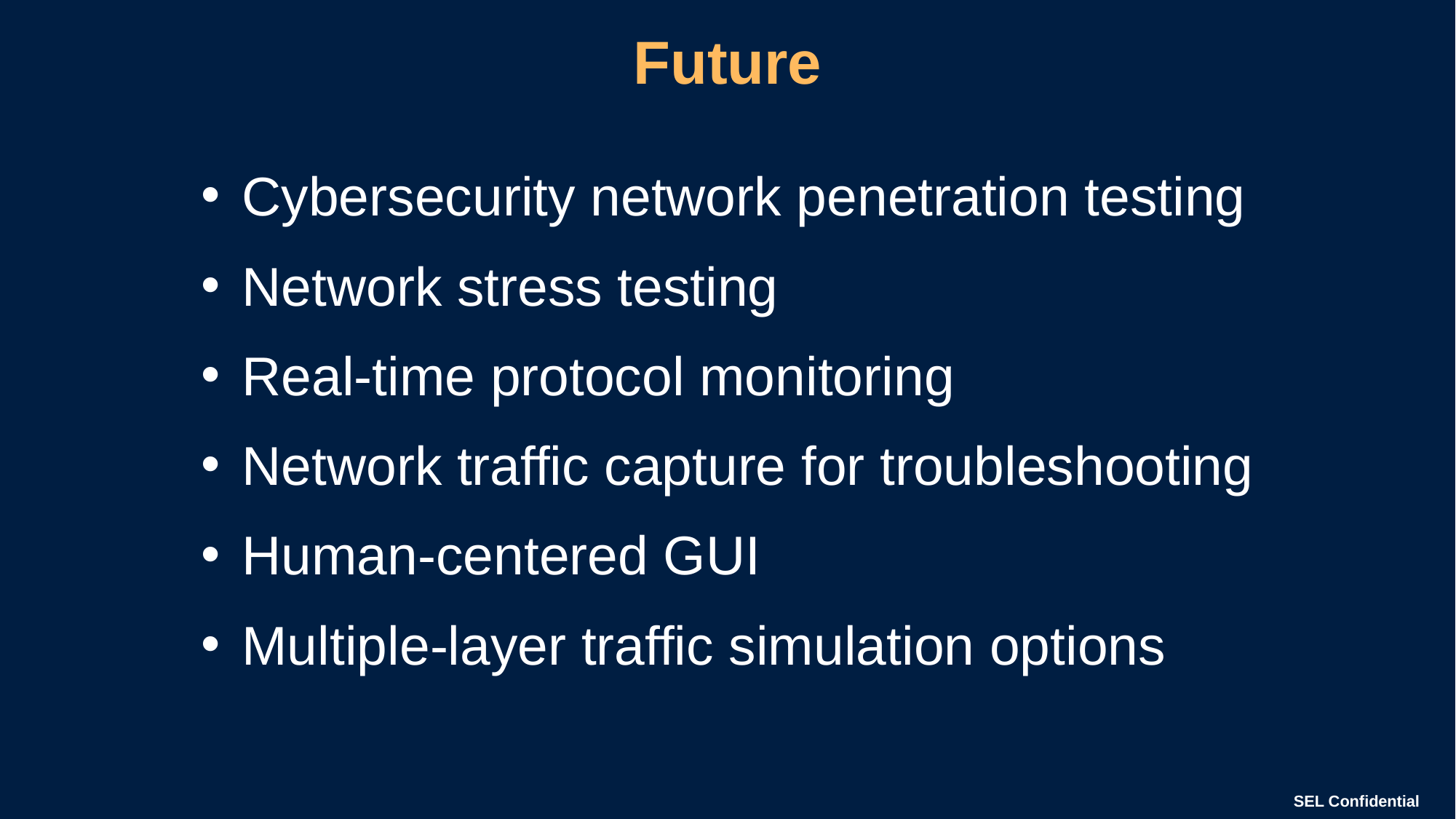

# Future
Cybersecurity network penetration testing
Network stress testing
Real-time protocol monitoring
Network traffic capture for troubleshooting
Human-centered GUI
Multiple-layer traffic simulation options